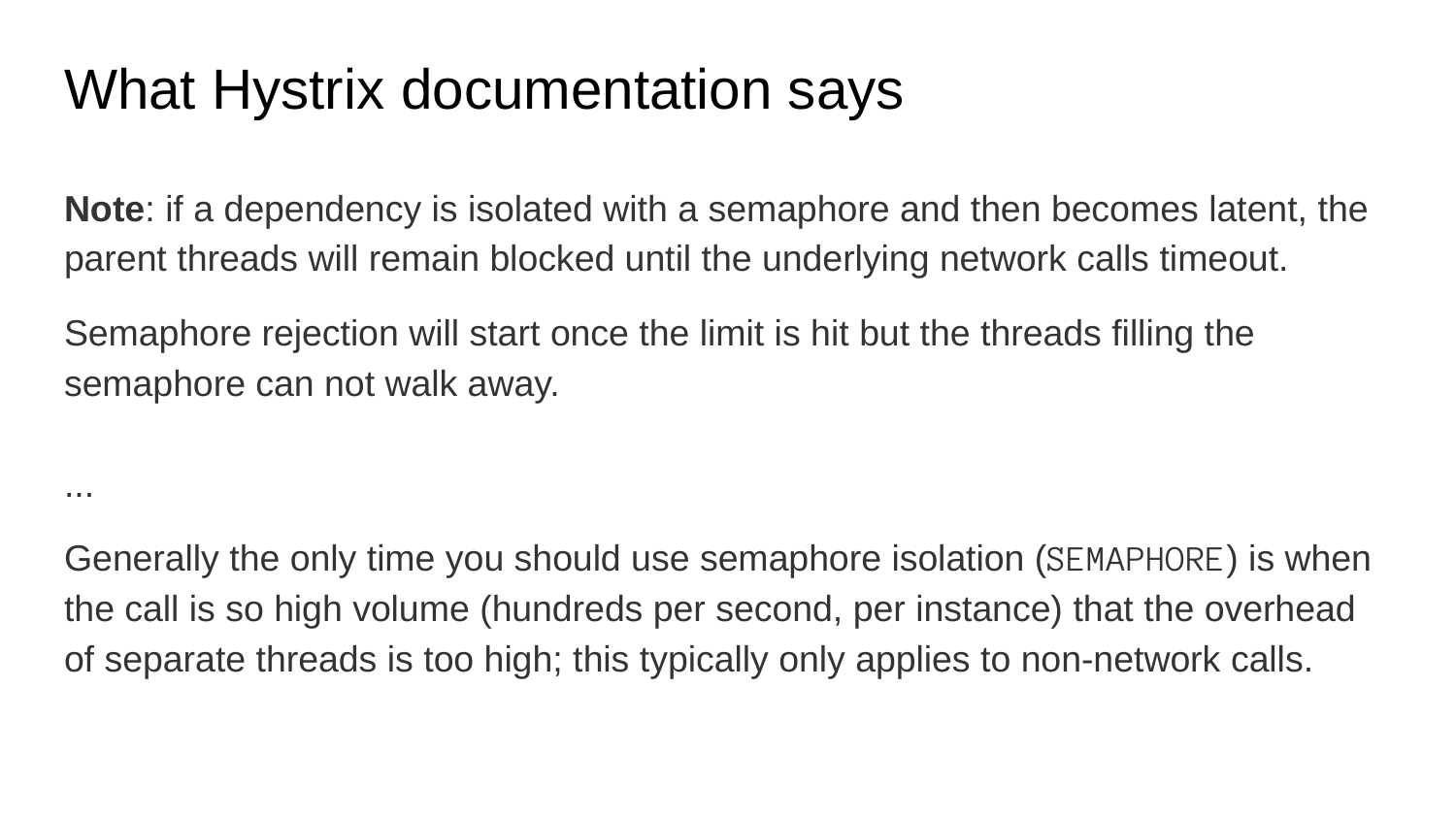

# What Hystrix documentation says
Note: if a dependency is isolated with a semaphore and then becomes latent, the parent threads will remain blocked until the underlying network calls timeout.
Semaphore rejection will start once the limit is hit but the threads filling the semaphore can not walk away.
...
Generally the only time you should use semaphore isolation (SEMAPHORE) is when the call is so high volume (hundreds per second, per instance) that the overhead of separate threads is too high; this typically only applies to non-network calls.